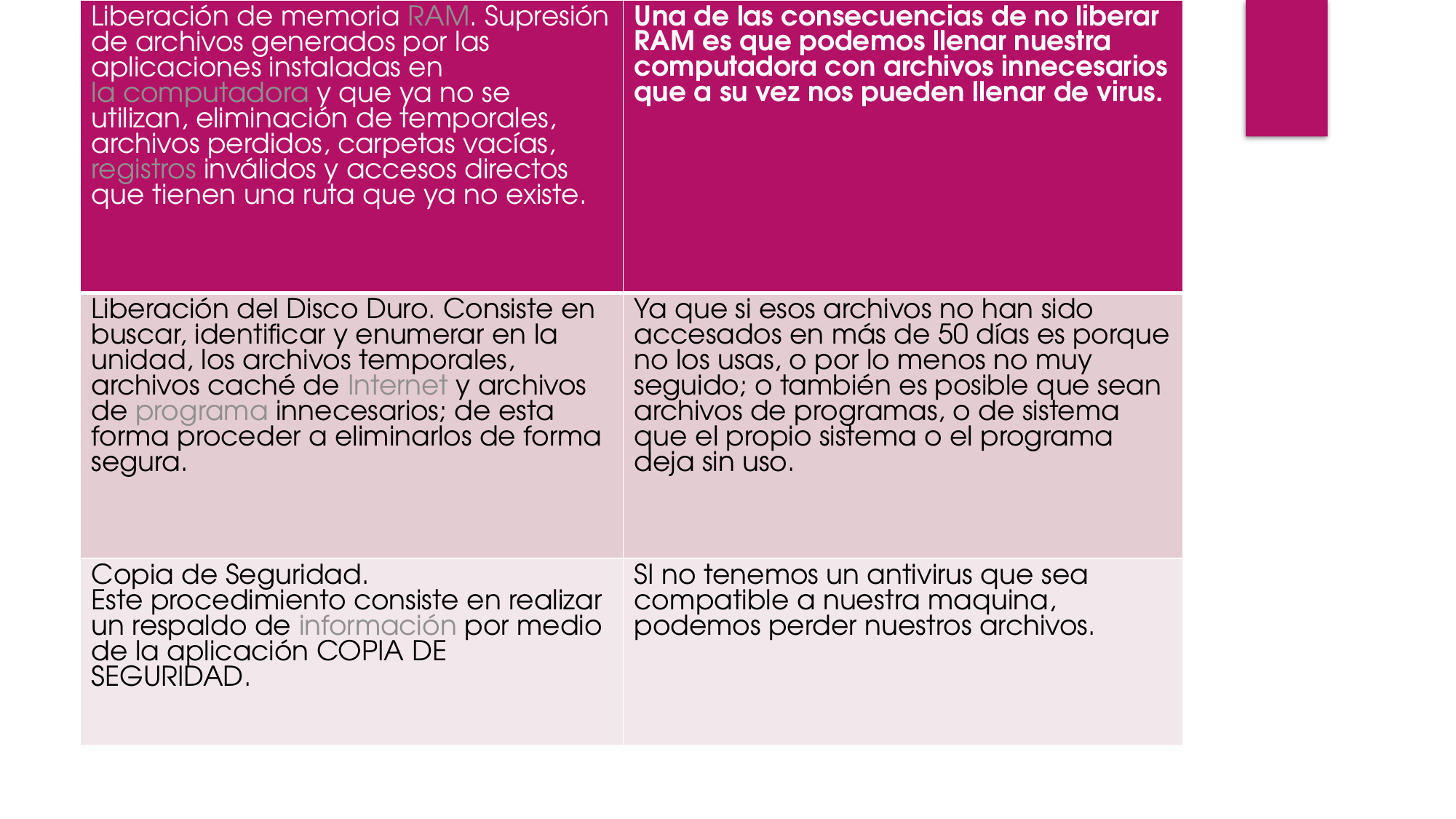

| Liberación de memoria RAM. Supresión de archivos generados por las aplicaciones instaladas en la computadora y que ya no se utilizan, eliminación de temporales, archivos perdidos, carpetas vacías, registros inválidos y accesos directos que tienen una ruta que ya no existe. | Una de las consecuencias de no liberar RAM es que podemos llenar nuestra computadora con archivos innecesarios que a su vez nos pueden llenar de virus. |
| --- | --- |
| Liberación del Disco Duro. Consiste en buscar, identificar y enumerar en la unidad, los archivos temporales, archivos caché de Internet y archivos de programa innecesarios; de esta forma proceder a eliminarlos de forma segura. | Ya que si esos archivos no han sido accesados en más de 50 días es porque no los usas, o por lo menos no muy seguido; o también es posible que sean archivos de programas, o de sistema que el propio sistema o el programa deja sin uso. |
| Copia de Seguridad. Este procedimiento consiste en realizar un respaldo de información por medio de la aplicación COPIA DE SEGURIDAD. | SI no tenemos un antivirus que sea compatible a nuestra maquina, podemos perder nuestros archivos. |